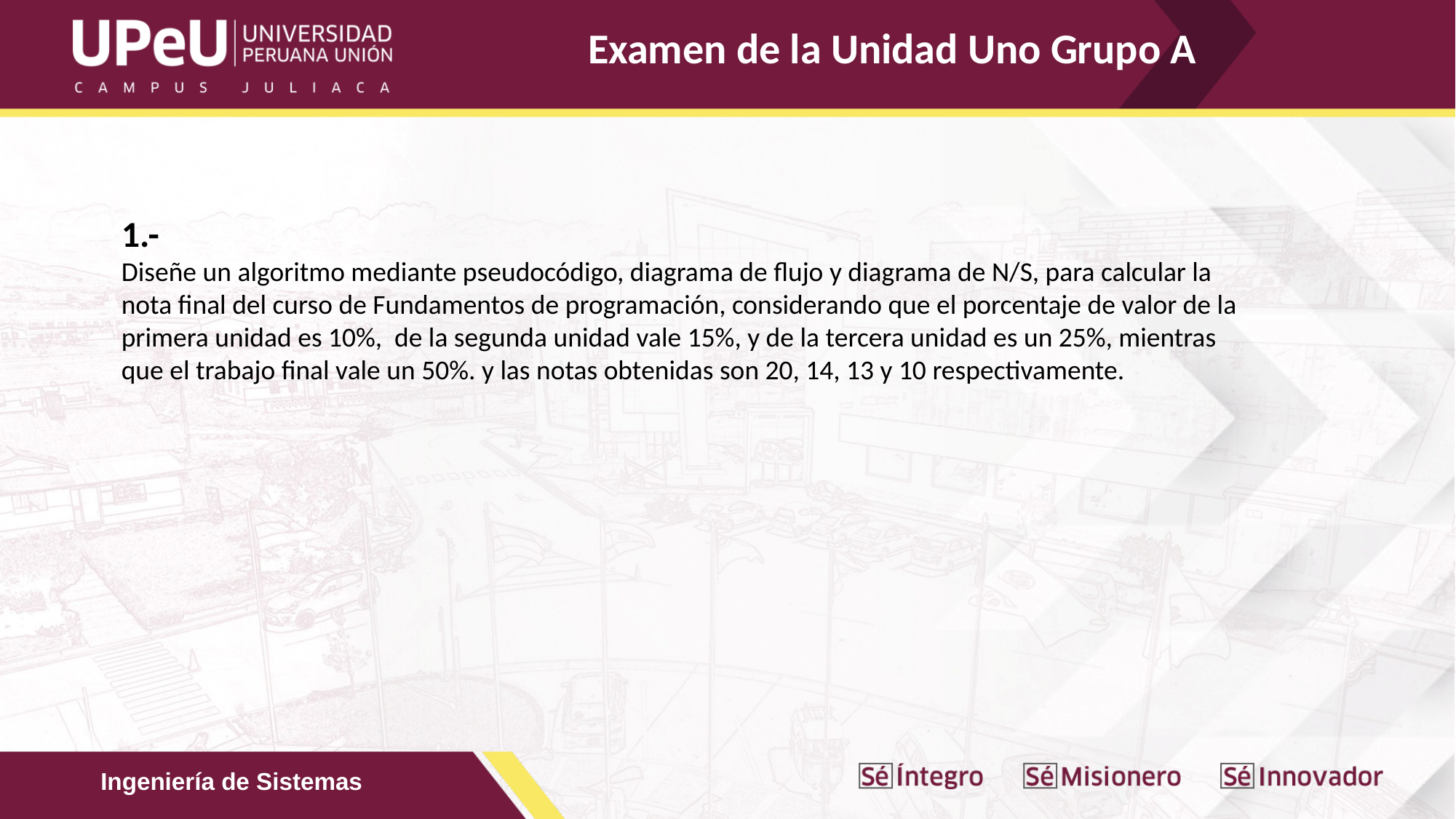

Examen de la Unidad Uno Grupo A
1.-
Diseñe un algoritmo mediante pseudocódigo, diagrama de flujo y diagrama de N/S, para calcular la nota final del curso de Fundamentos de programación, considerando que el porcentaje de valor de la primera unidad es 10%,  de la segunda unidad vale 15%, y de la tercera unidad es un 25%, mientras que el trabajo final vale un 50%. y las notas obtenidas son 20, 14, 13 y 10 respectivamente.